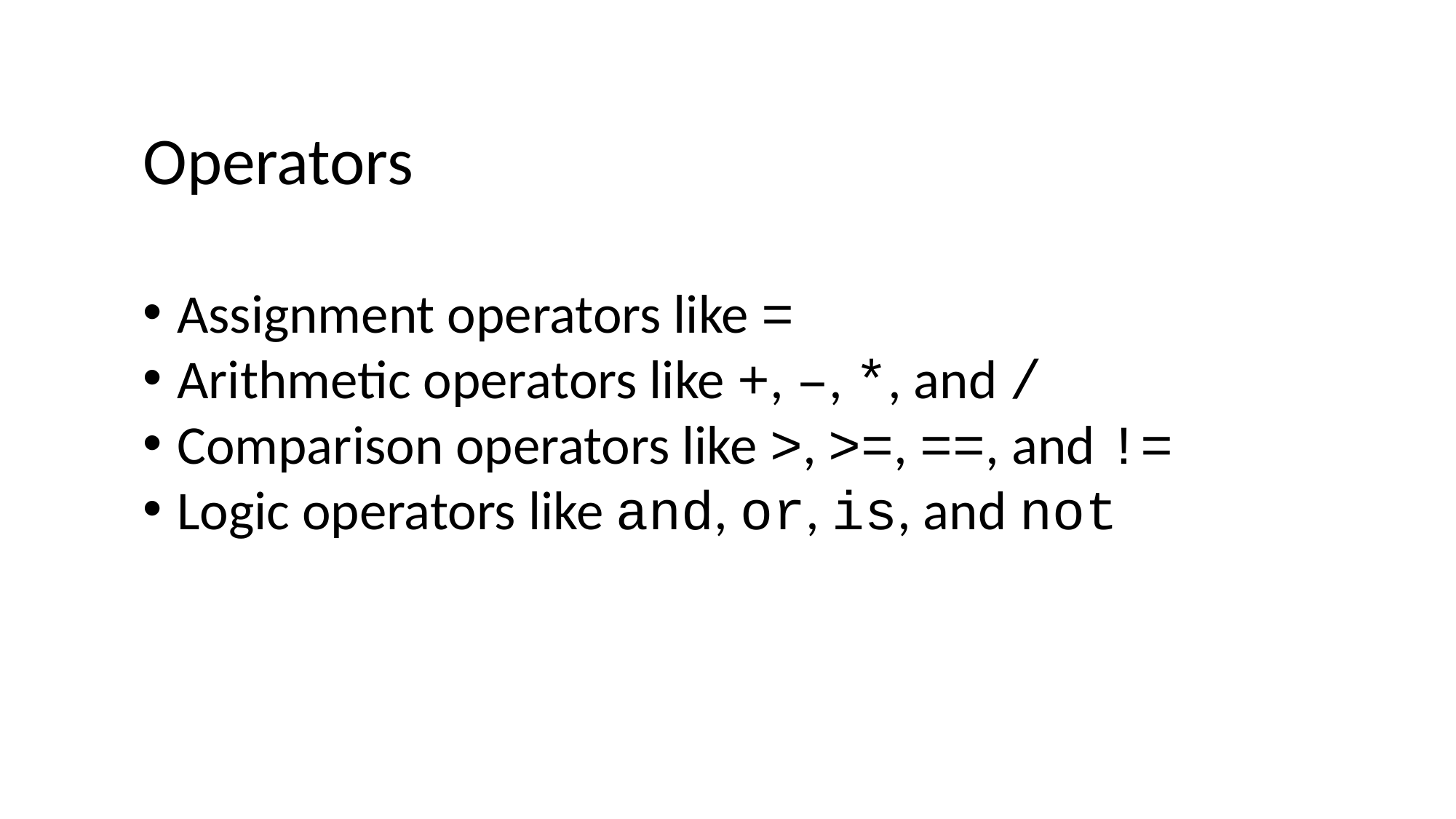

Operators
Assignment operators like =
Arithmetic operators like +, –, *, and /
Comparison operators like >, >=, ==, and !=
Logic operators like and, or, is, and not